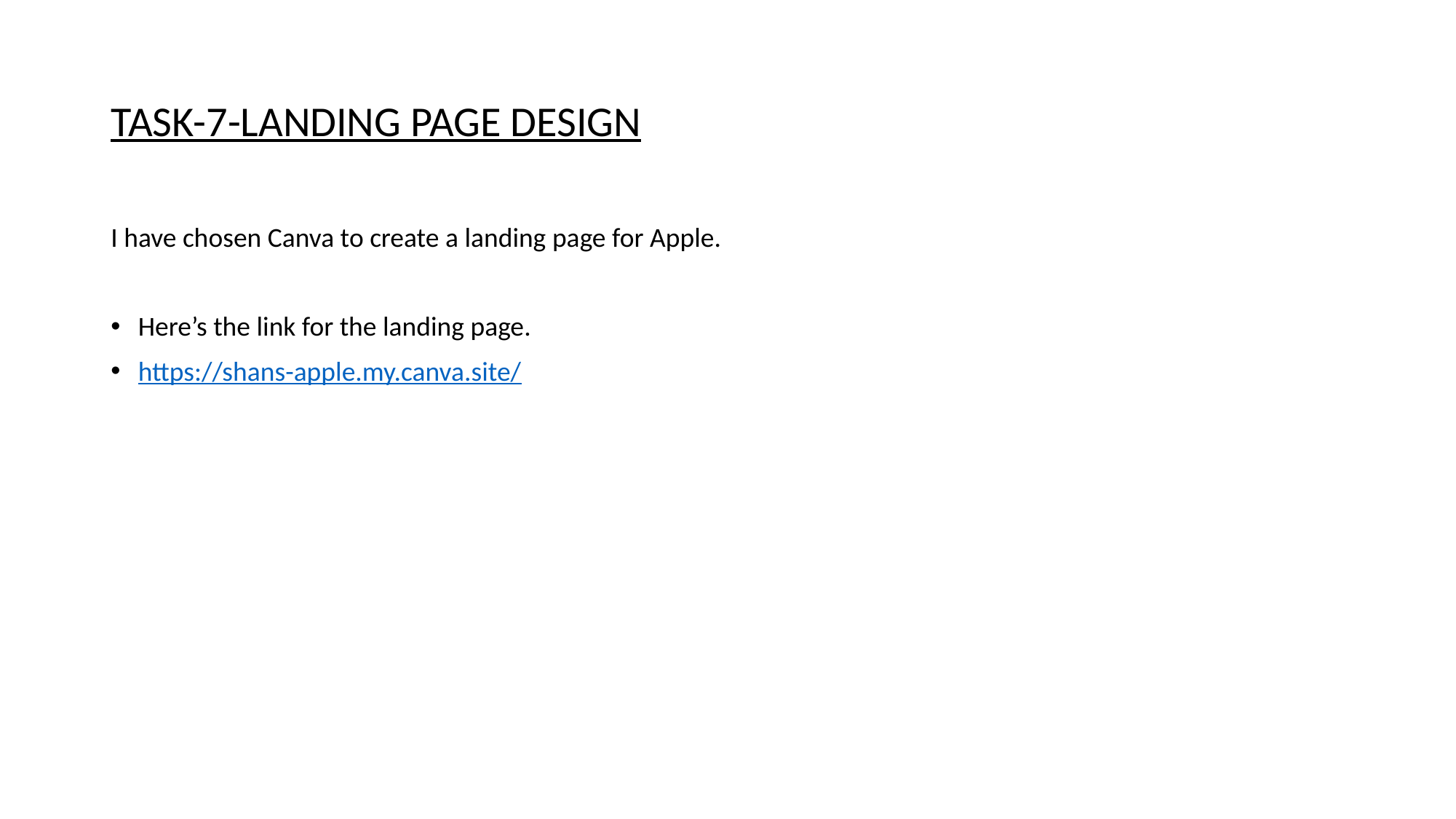

# TASK-7-LANDING PAGE DESIGN
I have chosen Canva to create a landing page for Apple.

Here’s the link for the landing page.
https://shans-apple.my.canva.site/